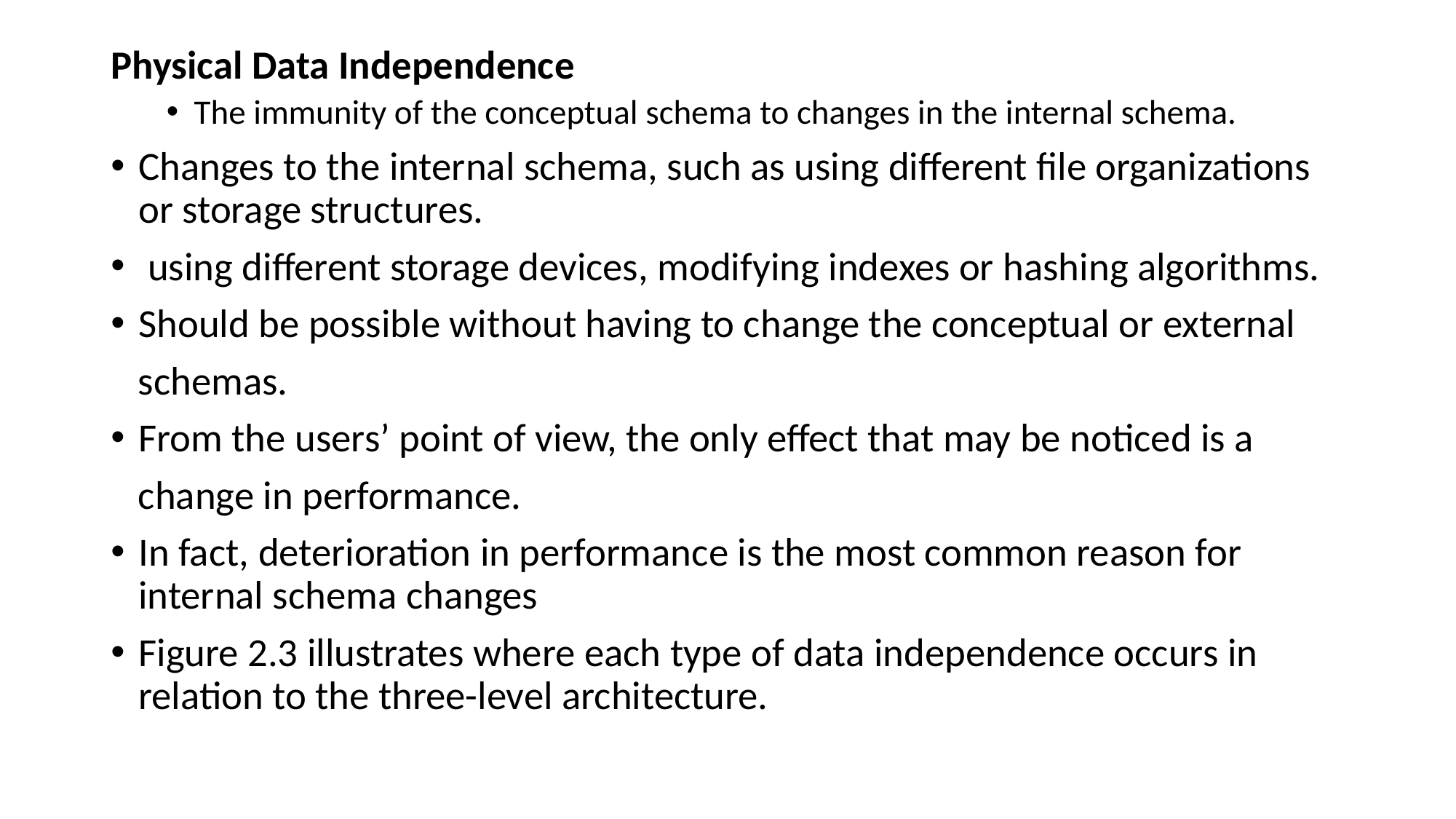

Physical Data Independence
The immunity of the conceptual schema to changes in the internal schema.
Changes to the internal schema, such as using different file organizations or storage structures.
 using different storage devices, modifying indexes or hashing algorithms.
Should be possible without having to change the conceptual or external
   schemas.
From the users’ point of view, the only effect that may be noticed is a
   change in performance.
In fact, deterioration in performance is the most common reason for internal schema changes
Figure 2.3 illustrates where each type of data independence occurs in relation to the three-level architecture.